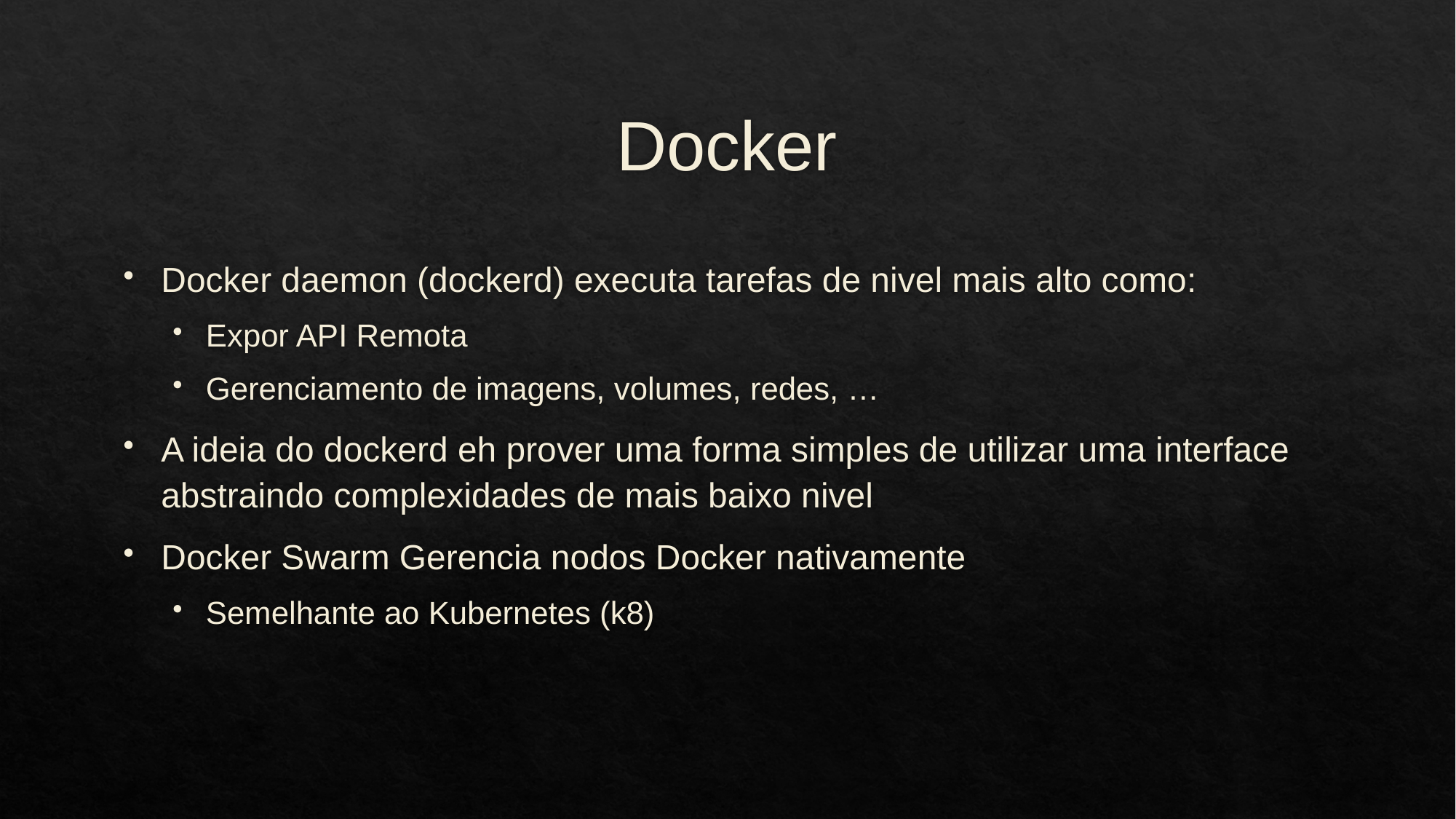

# Docker
Docker daemon (dockerd) executa tarefas de nivel mais alto como:
Expor API Remota
Gerenciamento de imagens, volumes, redes, …
A ideia do dockerd eh prover uma forma simples de utilizar uma interface abstraindo complexidades de mais baixo nivel
Docker Swarm Gerencia nodos Docker nativamente
Semelhante ao Kubernetes (k8)